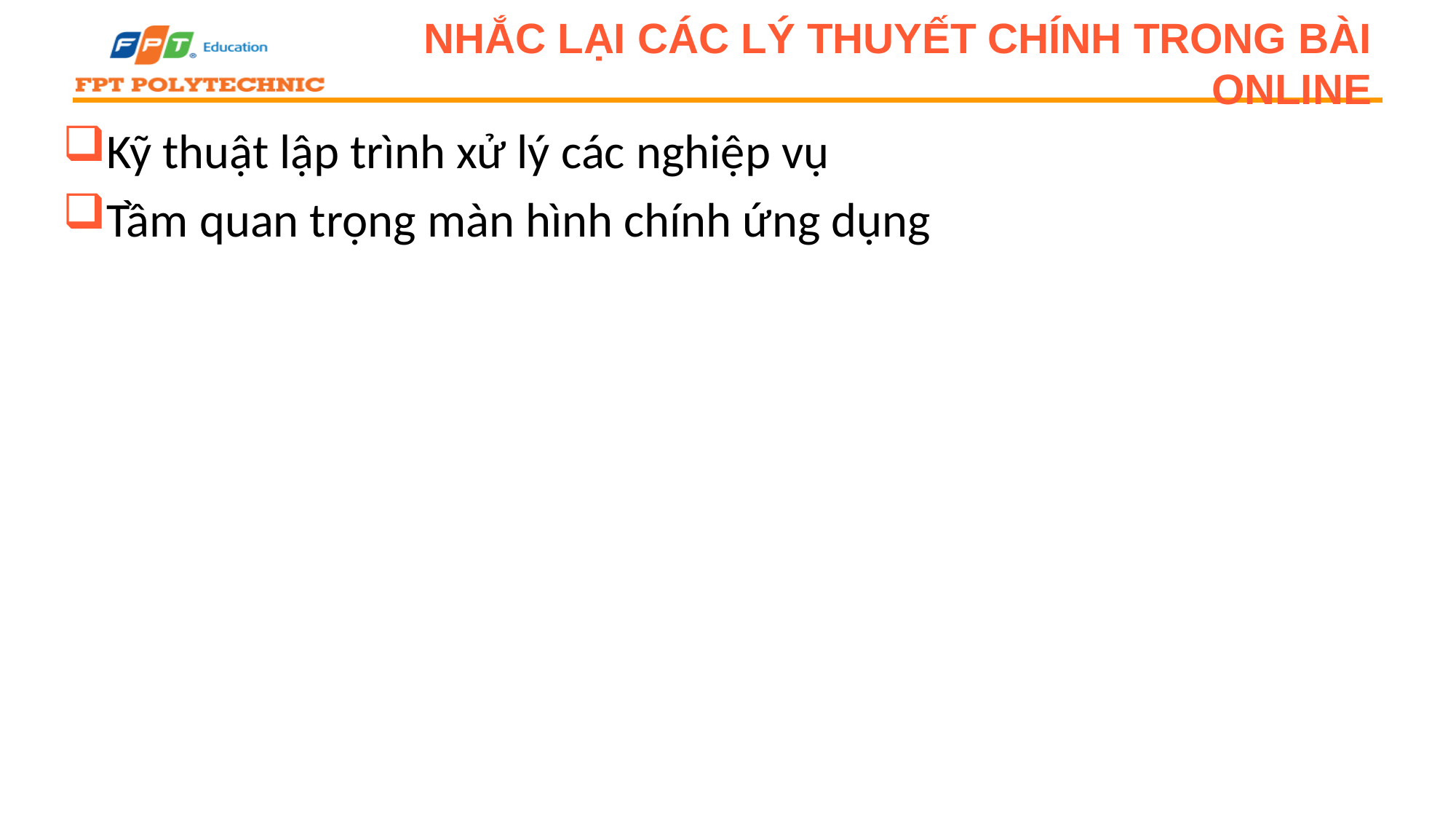

# Nhắc lại các lý thuyết chính trong bài online
Kỹ thuật lập trình xử lý các nghiệp vụ
Tầm quan trọng màn hình chính ứng dụng